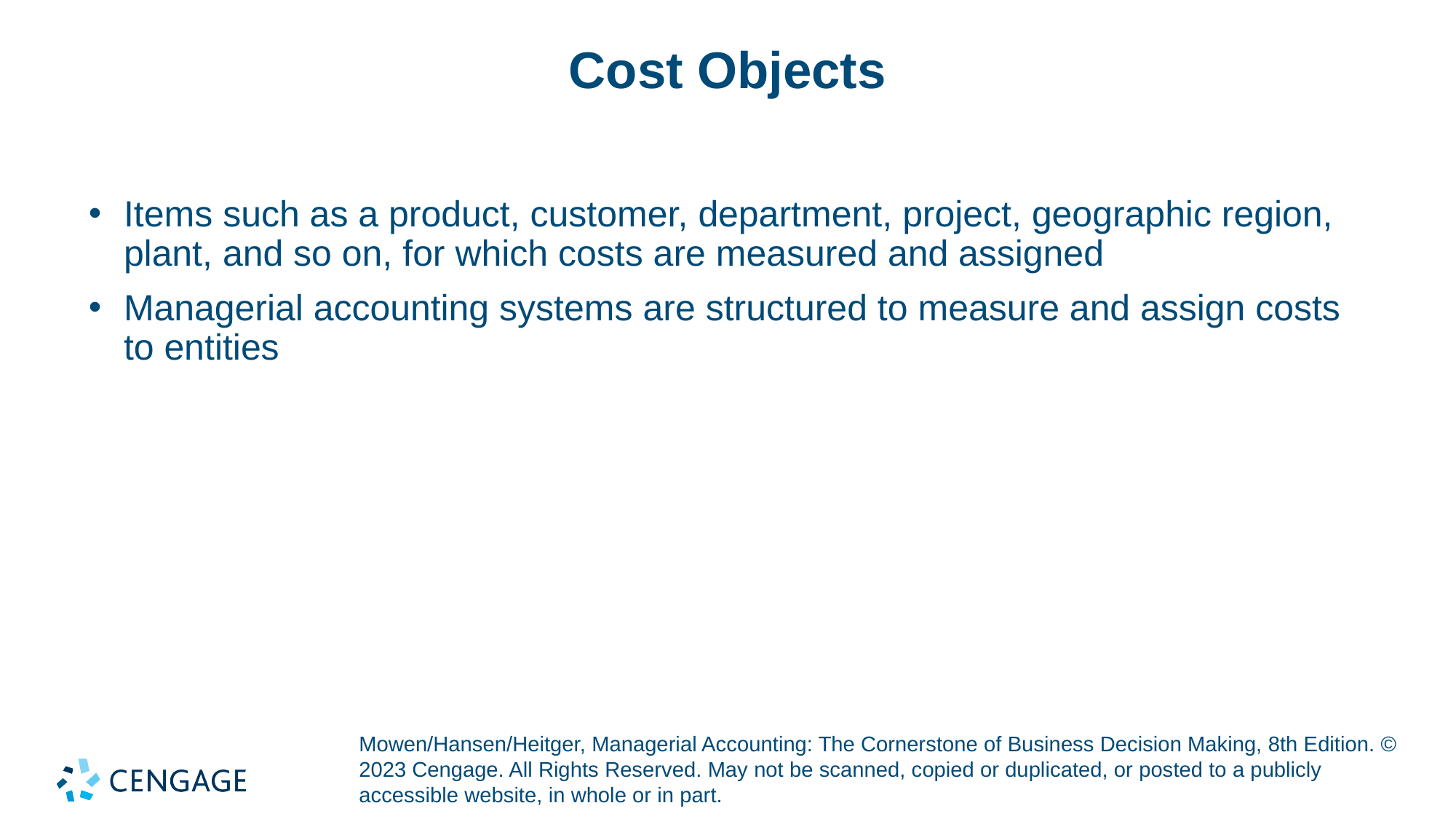

# Cost Objects
Items such as a product, customer, department, project, geographic region, plant, and so on, for which costs are measured and assigned
Managerial accounting systems are structured to measure and assign costs to entities